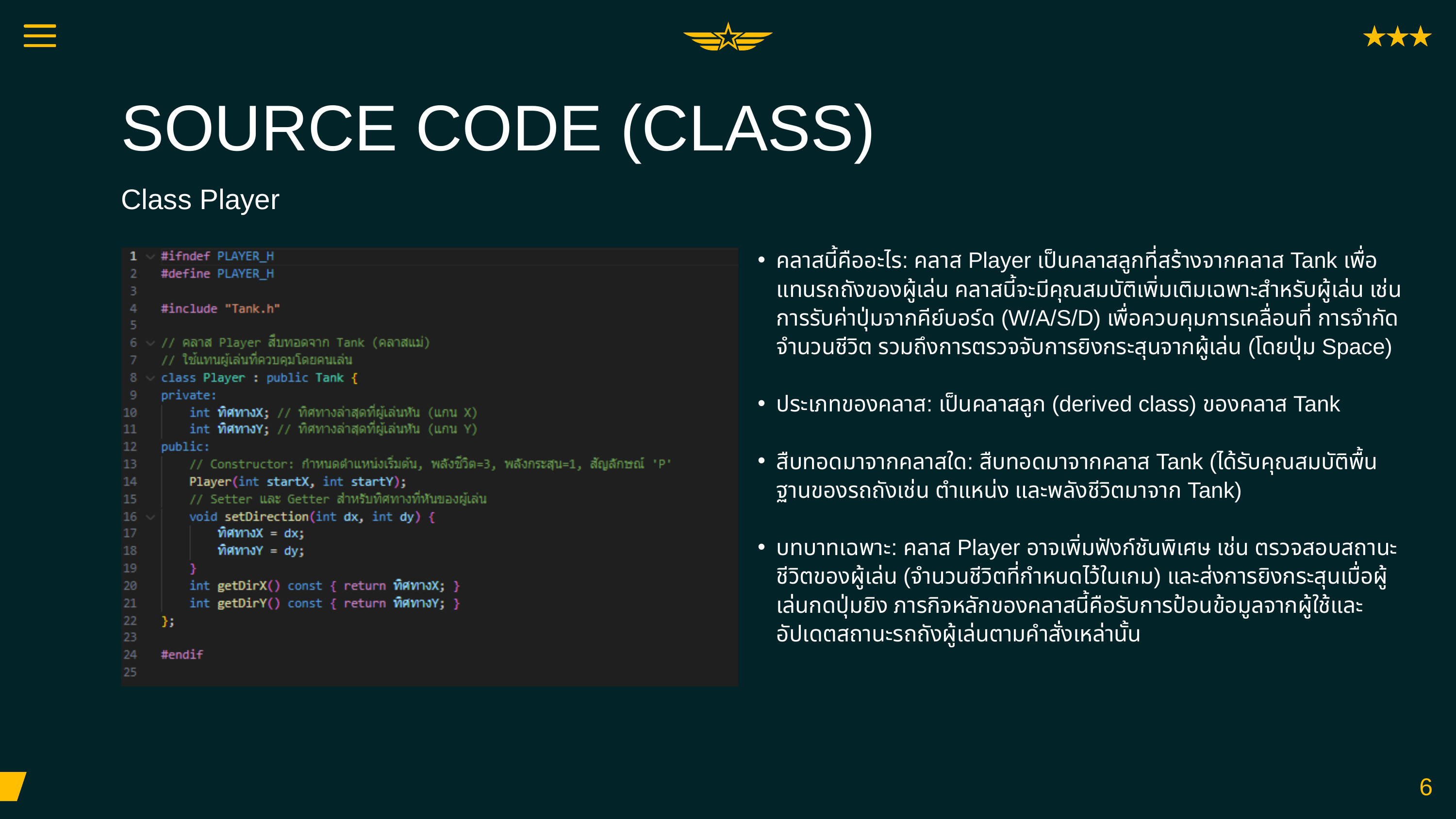

SOURCE CODE (CLASS)

Class Player
คลาสนี้คืออะไร: คลาส Player เป็นคลาสลูกที่สร้างจากคลาส Tank เพื่อแทนรถถังของผู้เล่น คลาสนี้จะมีคุณสมบัติเพิ่มเติมเฉพาะสำหรับผู้เล่น เช่น การรับค่าปุ่มจากคีย์บอร์ด (W/A/S/D) เพื่อควบคุมการเคลื่อนที่ การจำกัดจำนวนชีวิต รวมถึงการตรวจจับการยิงกระสุนจากผู้เล่น (โดยปุ่ม Space)

ประเภทของคลาส: เป็นคลาสลูก (derived class) ของคลาส Tank

สืบทอดมาจากคลาสใด: สืบทอดมาจากคลาส Tank (ได้รับคุณสมบัติพื้นฐานของรถถังเช่น ตำแหน่ง และพลังชีวิตมาจาก Tank)

บทบาทเฉพาะ: คลาส Player อาจเพิ่มฟังก์ชันพิเศษ เช่น ตรวจสอบสถานะชีวิตของผู้เล่น (จำนวนชีวิตที่กำหนดไว้ในเกม) และส่งการยิงกระสุนเมื่อผู้เล่นกดปุ่มยิง ภารกิจหลักของคลาสนี้คือรับการป้อนข้อมูลจากผู้ใช้และอัปเดตสถานะรถถังผู้เล่นตามคำสั่งเหล่านั้น

6